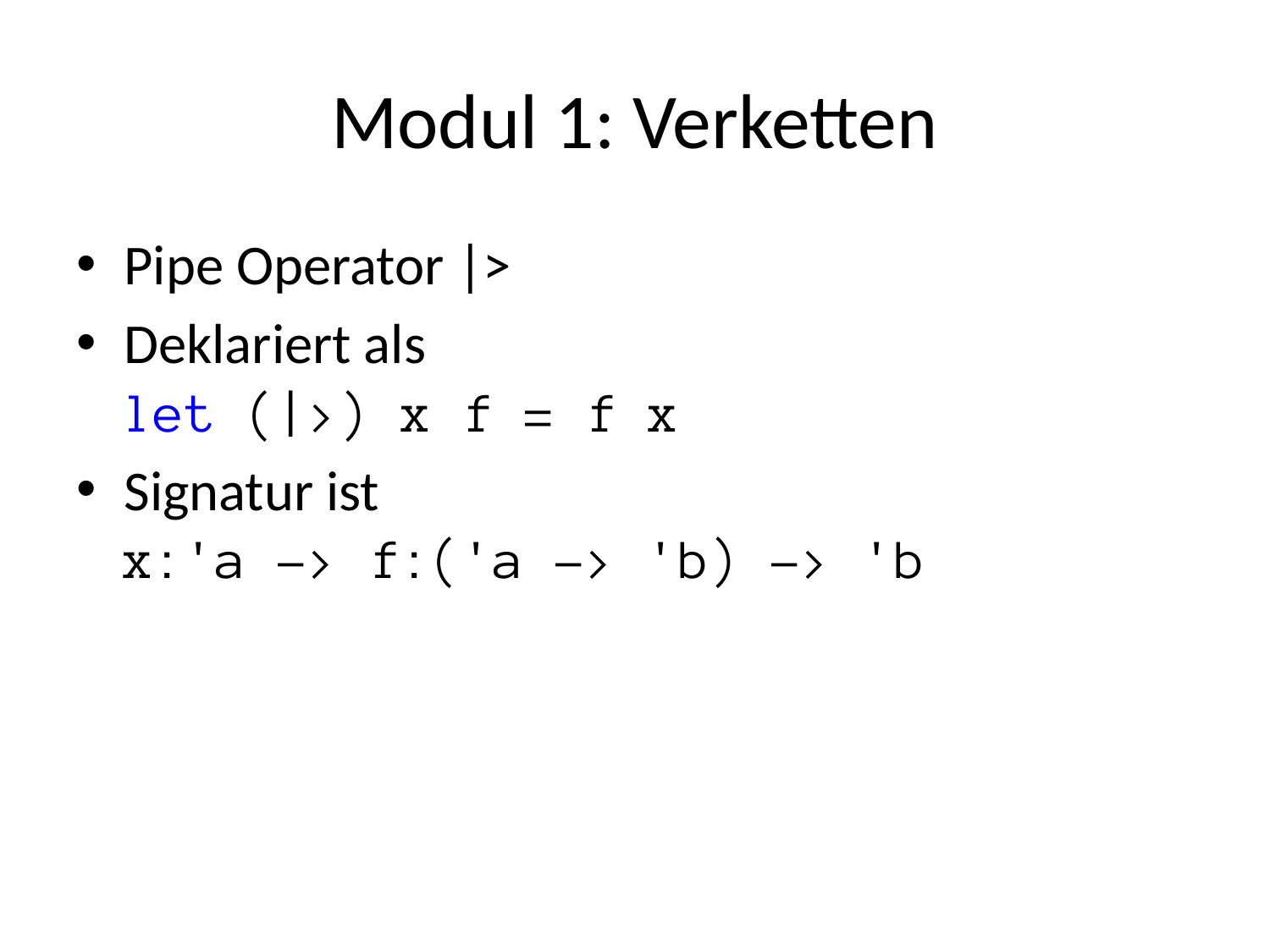

# Modul 1: Verketten
Pipe Operator |>
Deklariert als
let (|>) x f = f x
Signatur ist
x:'a -> f:('a -> 'b) -> 'b